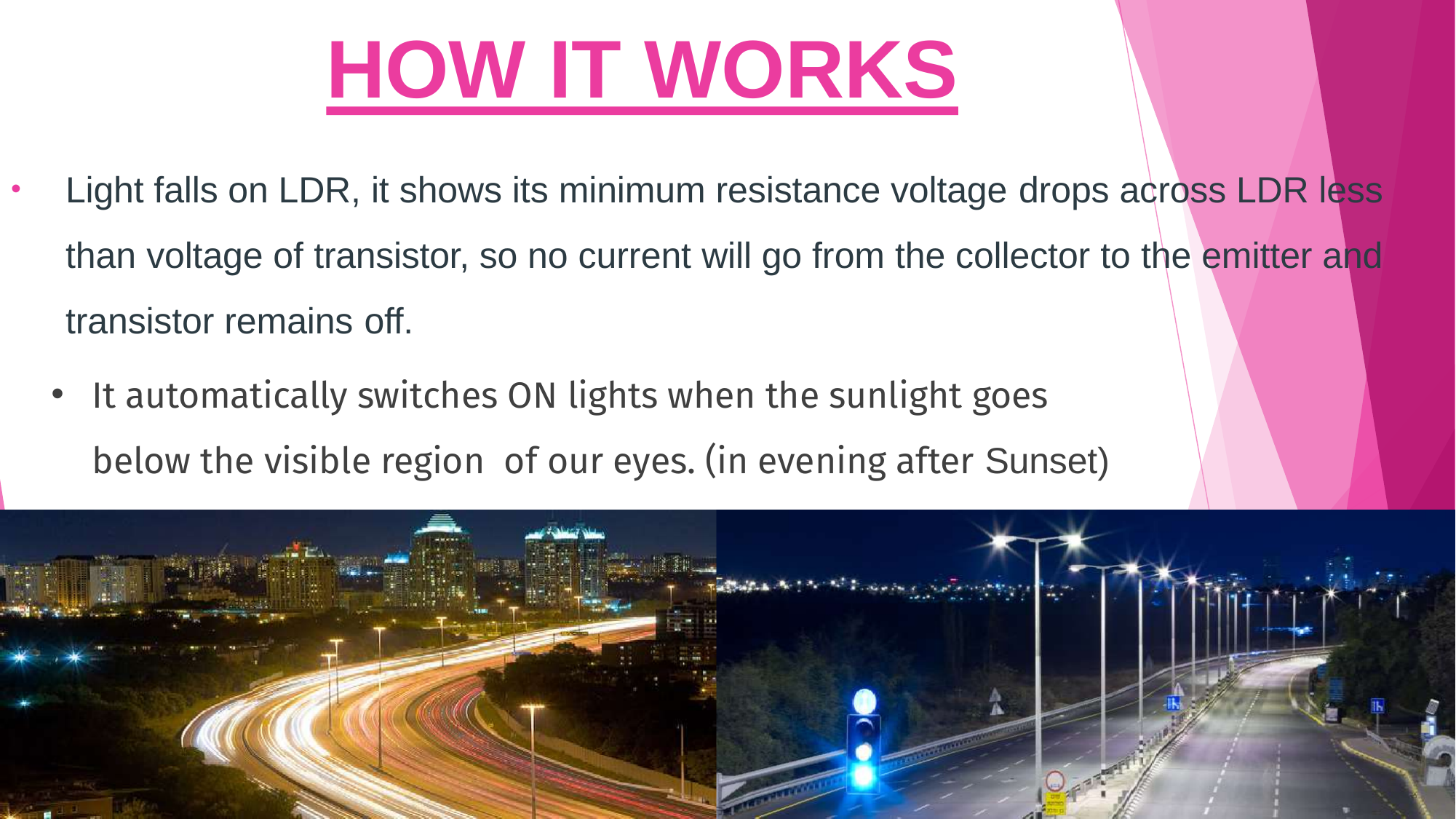

# HOW IT WORKS

Light falls on LDR, it shows its minimum resistance voltage drops across LDR less than voltage of transistor, so no current will go from the collector to the emitter and transistor remains off.
It automatically switches ON lights when the sunlight goes below the visible region  of our eyes. (in evening after Sunset)